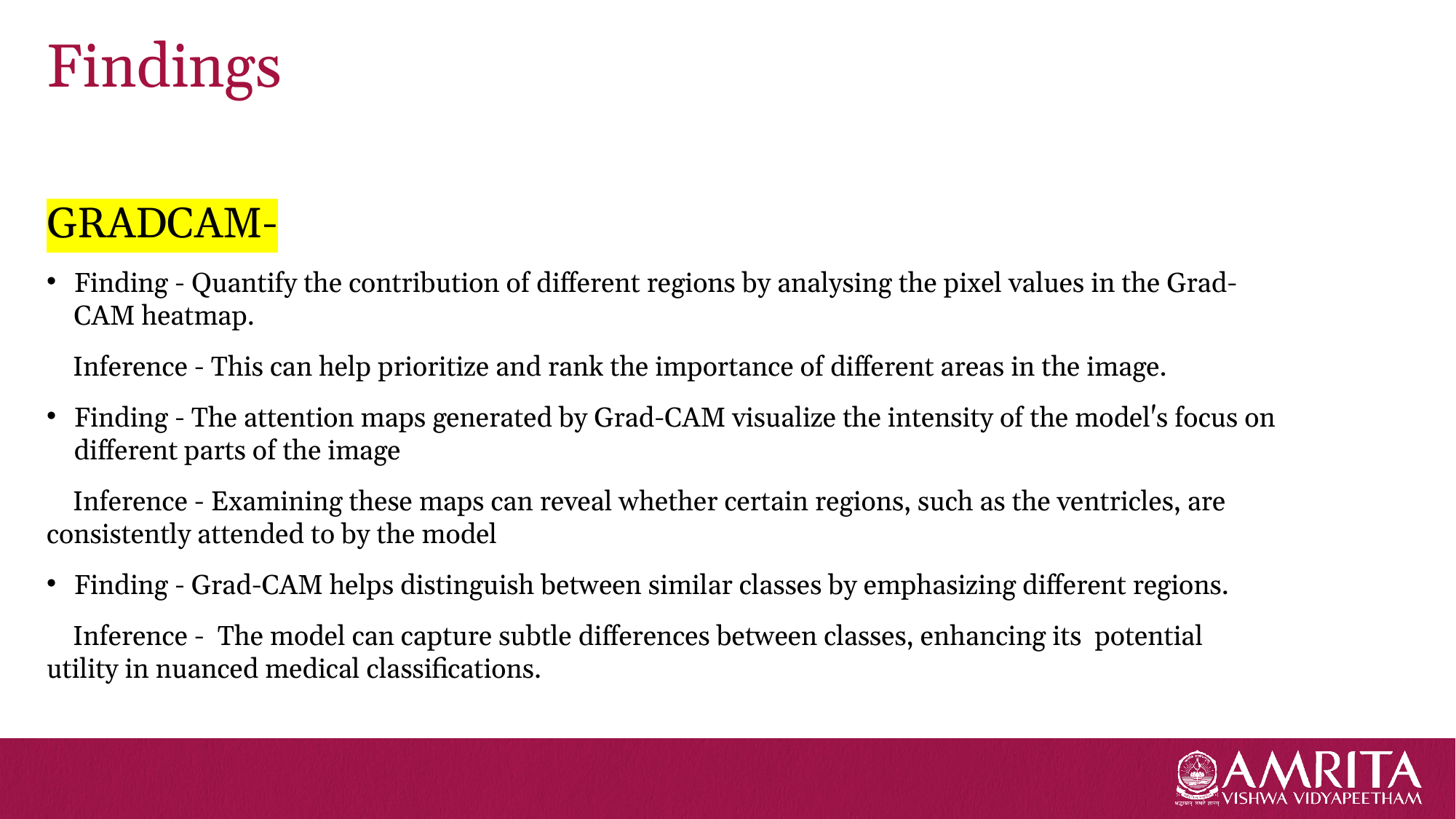

Findings
GRADCAM-
Finding - Quantify the contribution of different regions by analysing the pixel values in the Grad-CAM heatmap.
    Inference - This can help prioritize and rank the importance of different areas in the image.
Finding - The attention maps generated by Grad-CAM visualize the intensity of the model's focus on different parts of the image
    Inference - Examining these maps can reveal whether certain regions, such as the ventricles, are consistently attended to by the model
Finding - Grad-CAM helps distinguish between similar classes by emphasizing different regions.
    Inference -  The model can capture subtle differences between classes, enhancing its  potential utility in nuanced medical classifications.